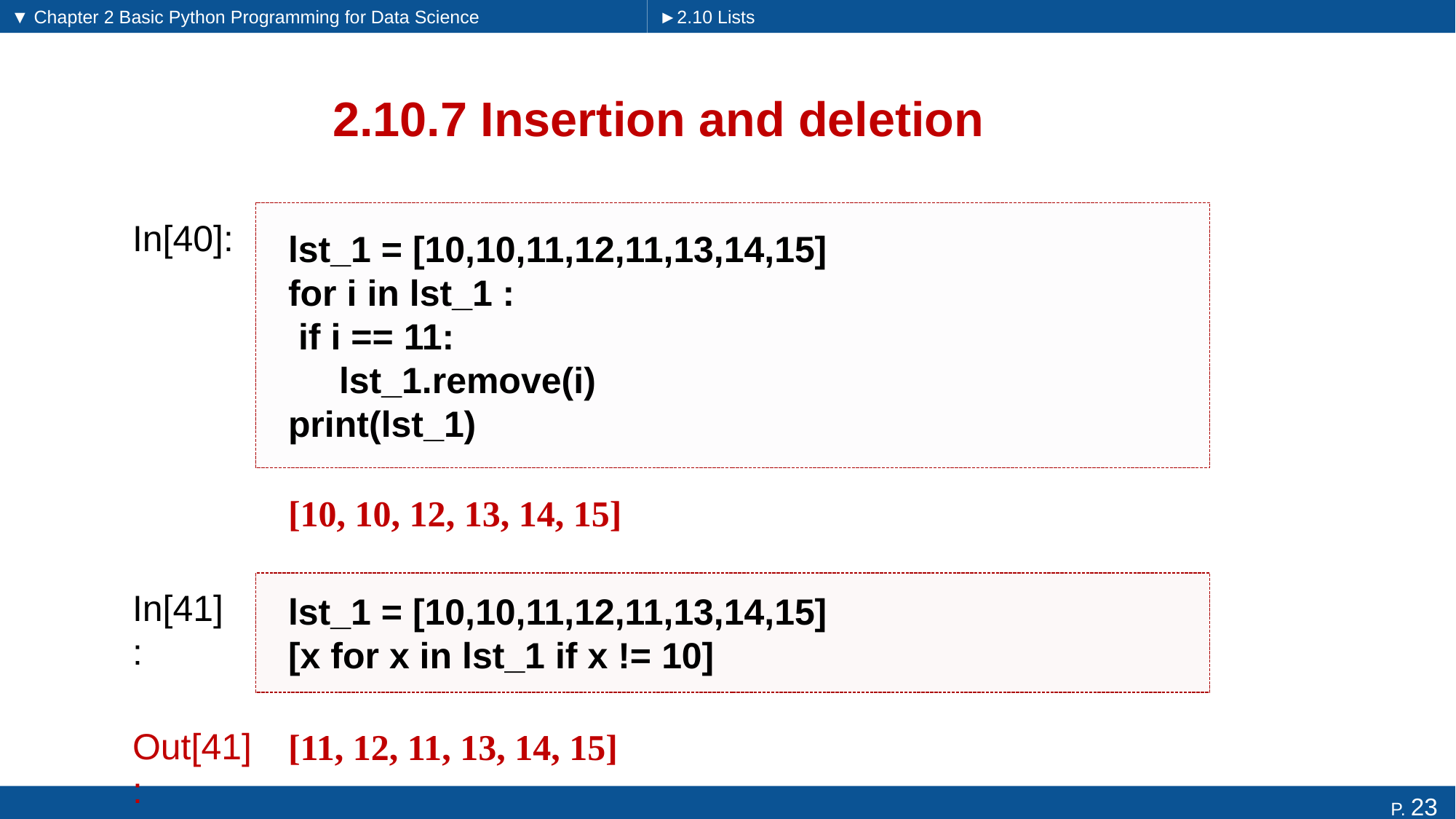

▼ Chapter 2 Basic Python Programming for Data Science
►2.10 Lists
# 2.10.7 Insertion and deletion
lst_1 = [10,10,11,12,11,13,14,15]
for i in lst_1 :
 if i == 11:
     lst_1.remove(i)
print(lst_1)
In[40]:
[10, 10, 12, 13, 14, 15]
lst_1 = [10,10,11,12,11,13,14,15]
[x for x in lst_1 if x != 10]
In[41]:
[11, 12, 11, 13, 14, 15]
Out[41]: